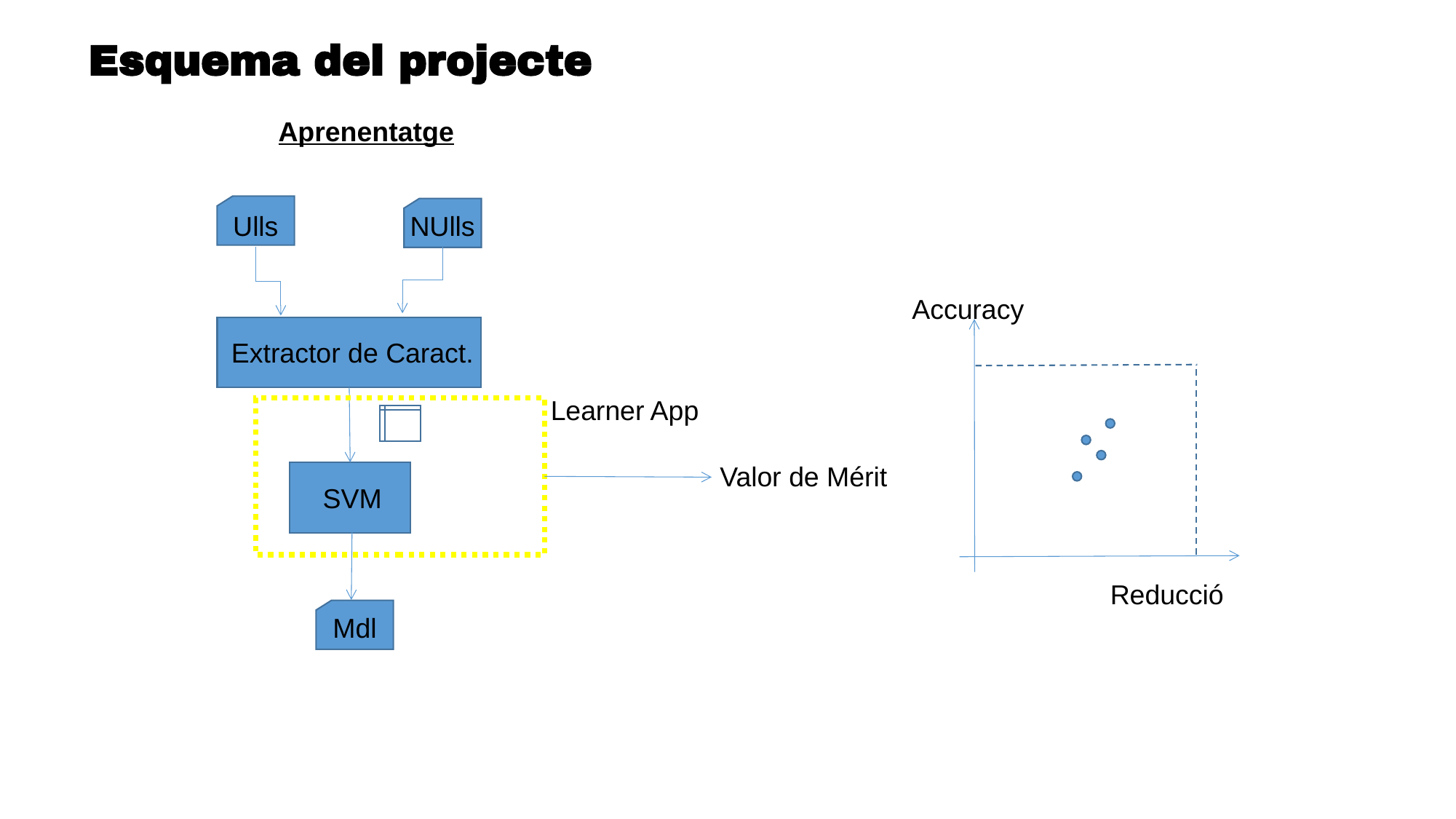

# Esquema del projecte
Aprenentatge

Ulls
NUlls
Accuracy

Extractor de Caract.
Learner App

Valor de Mérit

SVM
Reducció

Mdl